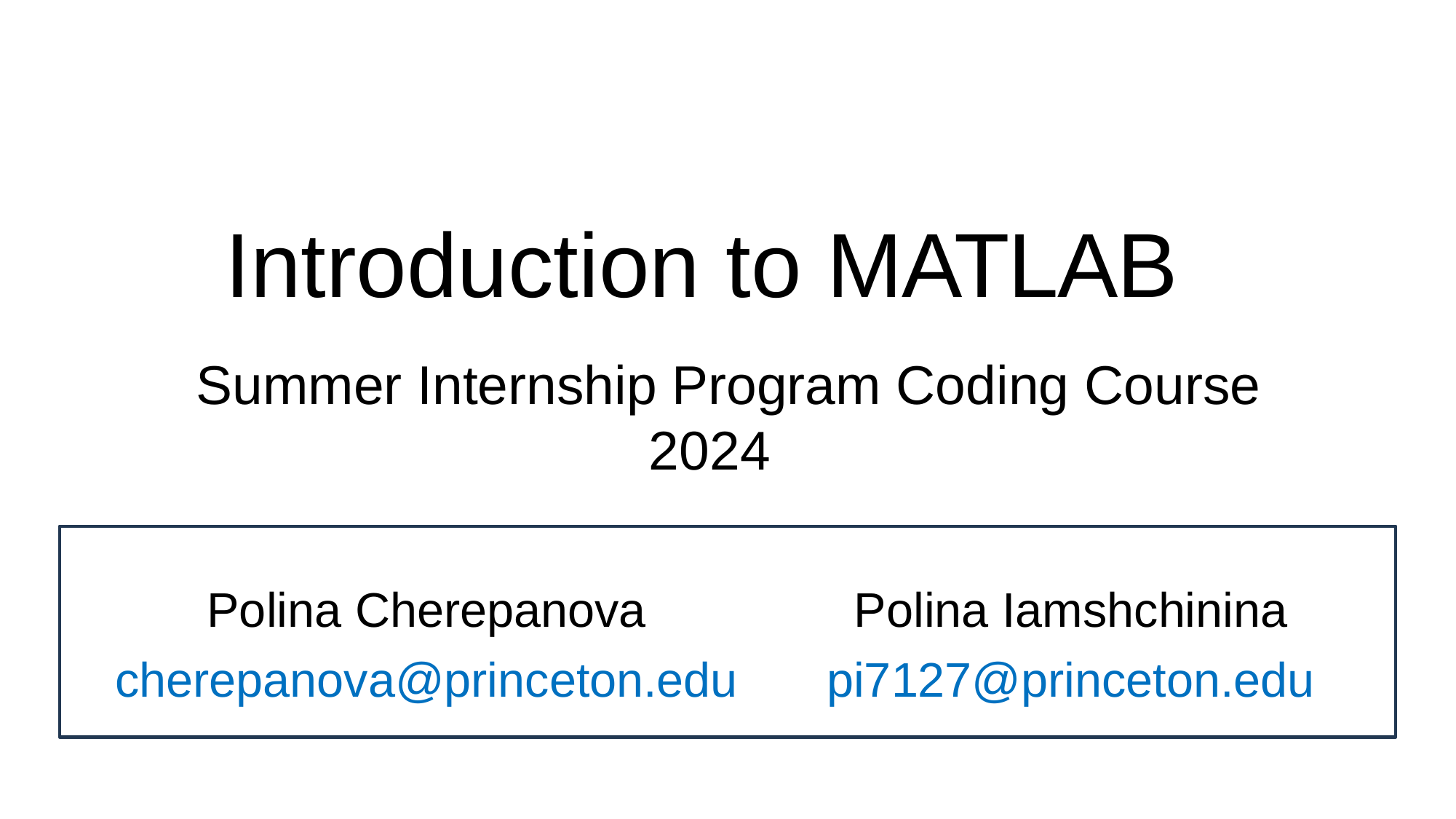

# Introduction to MATLAB
Summer Internship Program Coding Course
2024

Polina Cherepanova
cherepanova@princeton.edu
Polina Iamshchinina
pi7127@princeton.edu